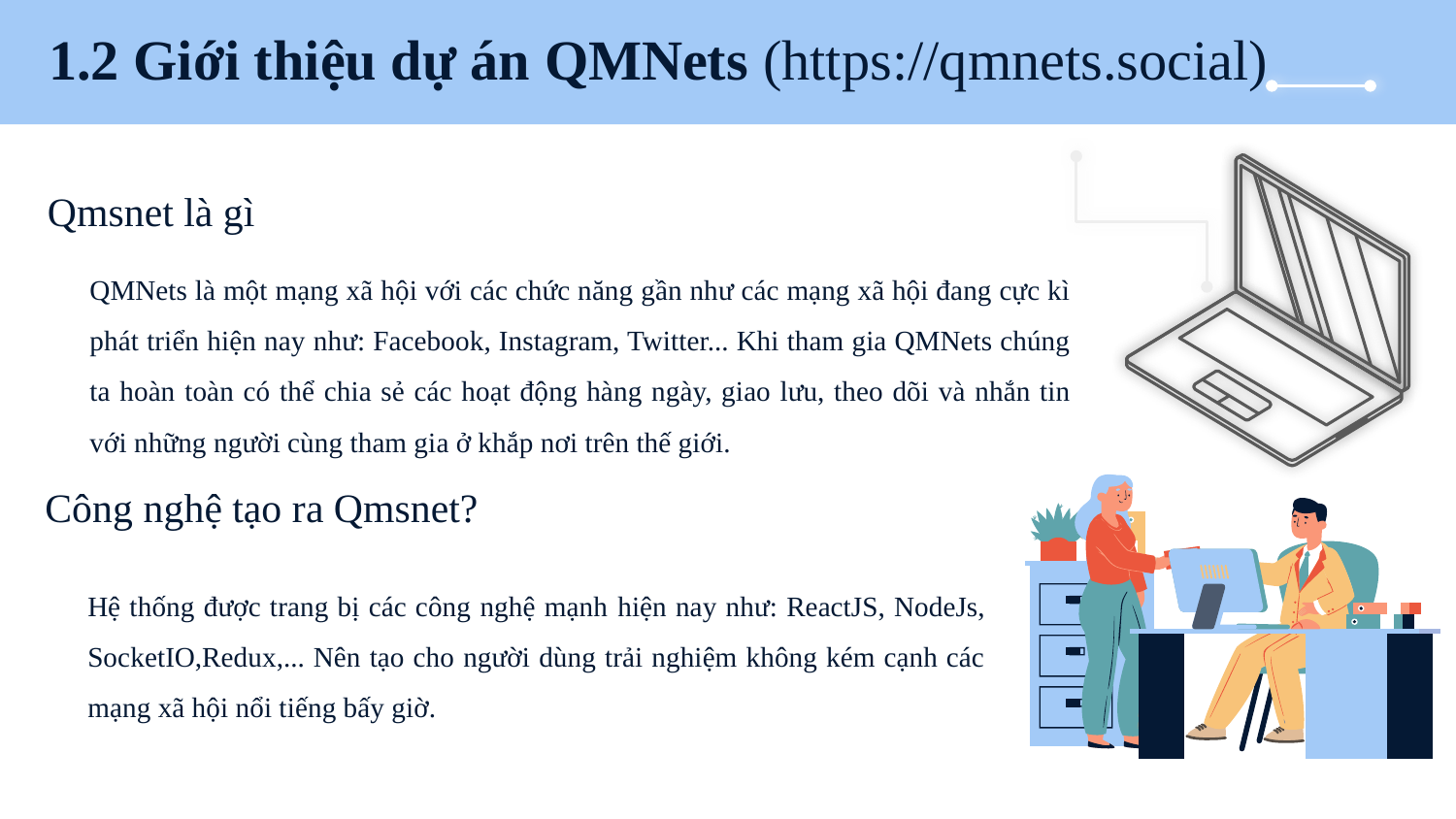

# 1.2 Giới thiệu dự án QMNets (https://qmnets.social)

Qmsnet là gì
QMNets là một mạng xã hội với các chức năng gần như các mạng xã hội đang cực kì phát triển hiện nay như: Facebook, Instagram, Twitter... Khi tham gia QMNets chúng ta hoàn toàn có thể chia sẻ các hoạt động hàng ngày, giao lưu, theo dõi và nhắn tin với những người cùng tham gia ở khắp nơi trên thế giới.

Công nghệ tạo ra Qmsnet?
Hệ thống được trang bị các công nghệ mạnh hiện nay như: ReactJS, NodeJs, SocketIO,Redux,... Nên tạo cho người dùng trải nghiệm không kém cạnh các mạng xã hội nổi tiếng bấy giờ.